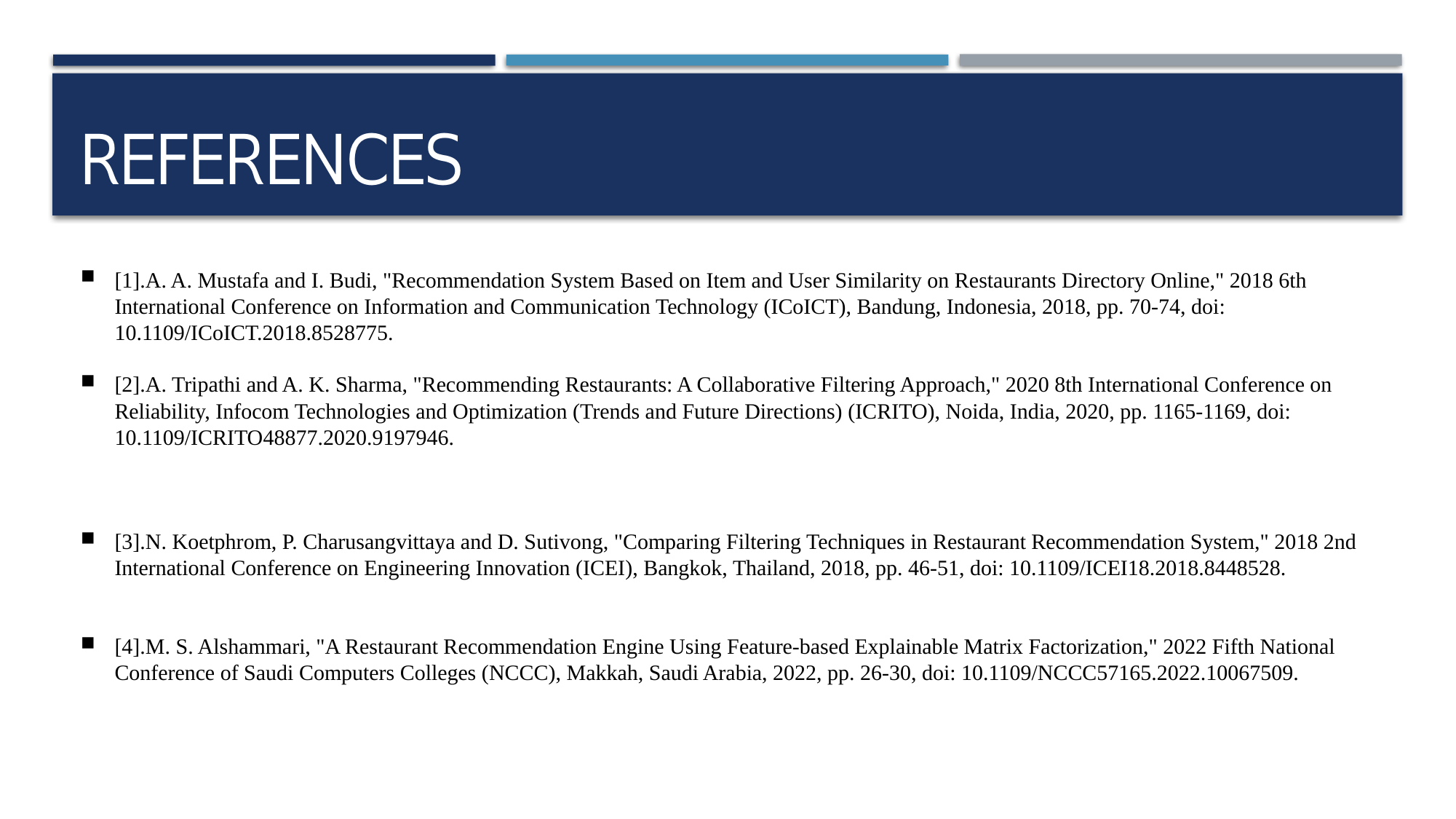

# References
[1].A. A. Mustafa and I. Budi, "Recommendation System Based on Item and User Similarity on Restaurants Directory Online," 2018 6th International Conference on Information and Communication Technology (ICoICT), Bandung, Indonesia, 2018, pp. 70-74, doi: 10.1109/ICoICT.2018.8528775.

[2].A. Tripathi and A. K. Sharma, "Recommending Restaurants: A Collaborative Filtering Approach," 2020 8th International Conference on Reliability, Infocom Technologies and Optimization (Trends and Future Directions) (ICRITO), Noida, India, 2020, pp. 1165-1169, doi: 10.1109/ICRITO48877.2020.9197946.

[3].N. Koetphrom, P. Charusangvittaya and D. Sutivong, "Comparing Filtering Techniques in Restaurant Recommendation System," 2018 2nd International Conference on Engineering Innovation (ICEI), Bangkok, Thailand, 2018, pp. 46-51, doi: 10.1109/ICEI18.2018.8448528.

[4].M. S. Alshammari, "A Restaurant Recommendation Engine Using Feature-based Explainable Matrix Factorization," 2022 Fifth National Conference of Saudi Computers Colleges (NCCC), Makkah, Saudi Arabia, 2022, pp. 26-30, doi: 10.1109/NCCC57165.2022.10067509.